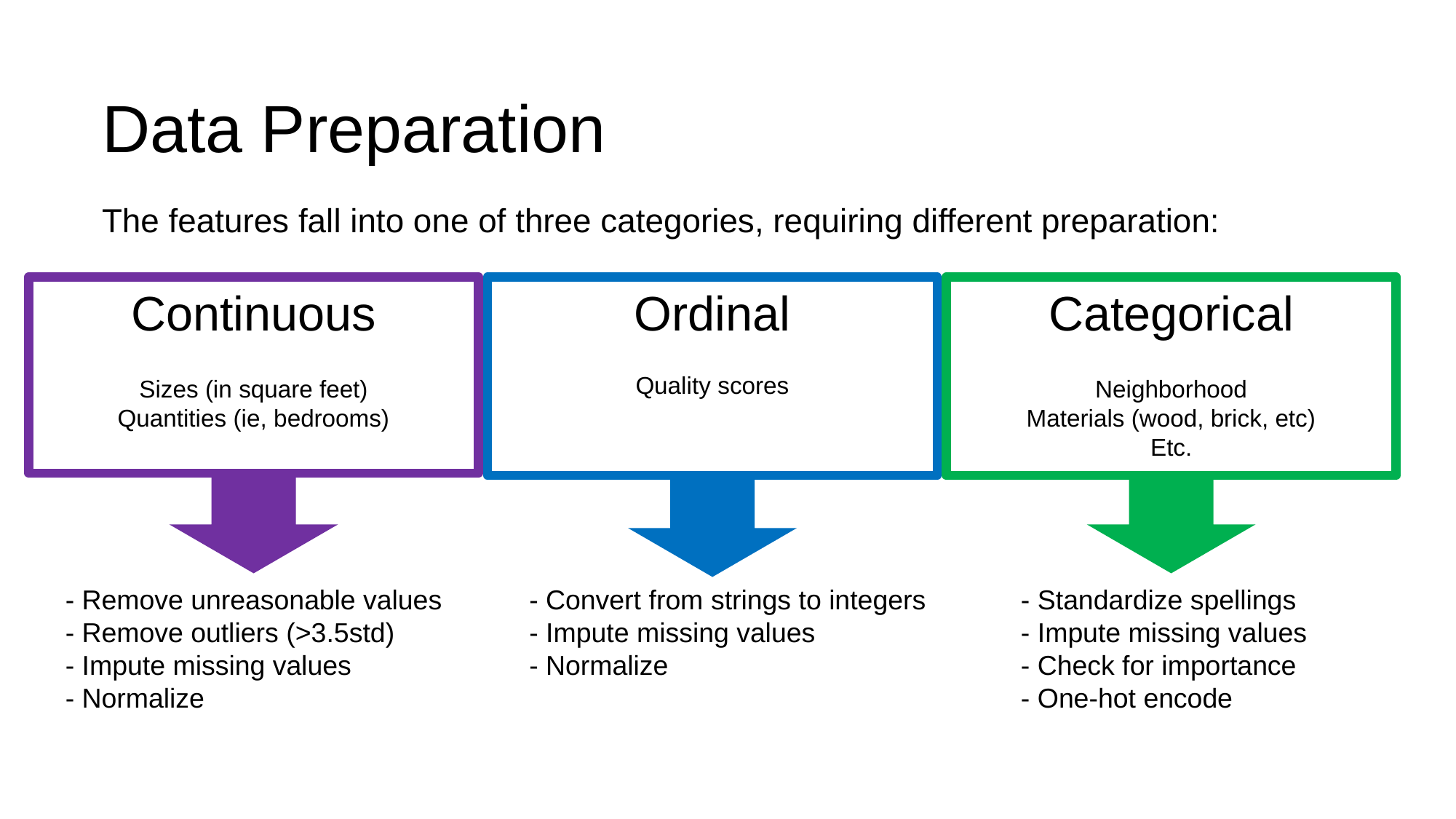

# Data Preparation
The features fall into one of three categories, requiring different preparation:
Ordinal

Quality scores

Categorical

Neighborhood
Materials (wood, brick, etc)
Etc.
Continuous

Sizes (in square feet)
Quantities (ie, bedrooms)

- Remove unreasonable values
- Remove outliers (>3.5std)
- Impute missing values
- Normalize
- Convert from strings to integers
- Impute missing values
- Normalize
- Standardize spellings
- Impute missing values
- Check for importance
- One-hot encode